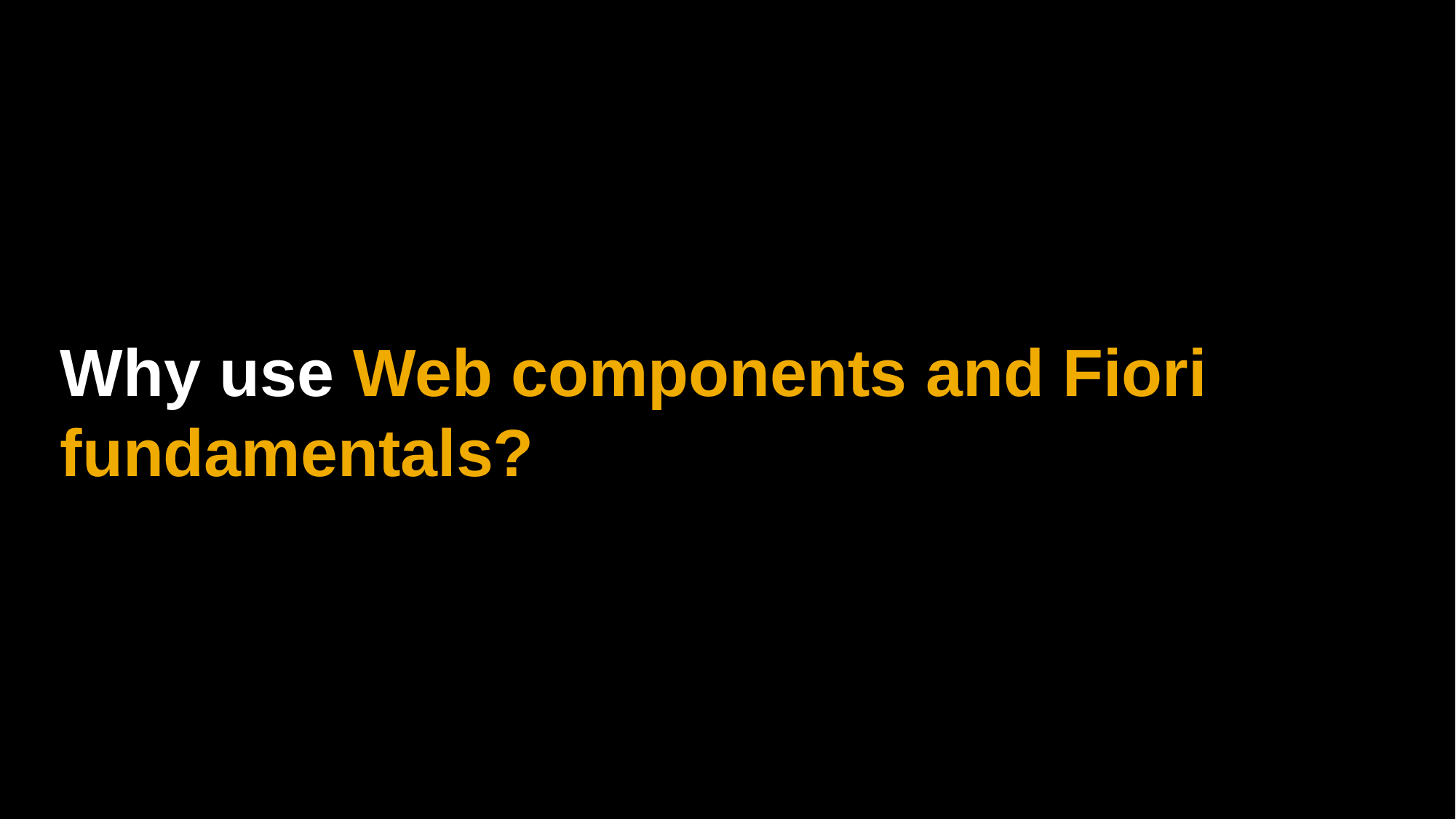

# Why use Web components and Fiori fundamentals?